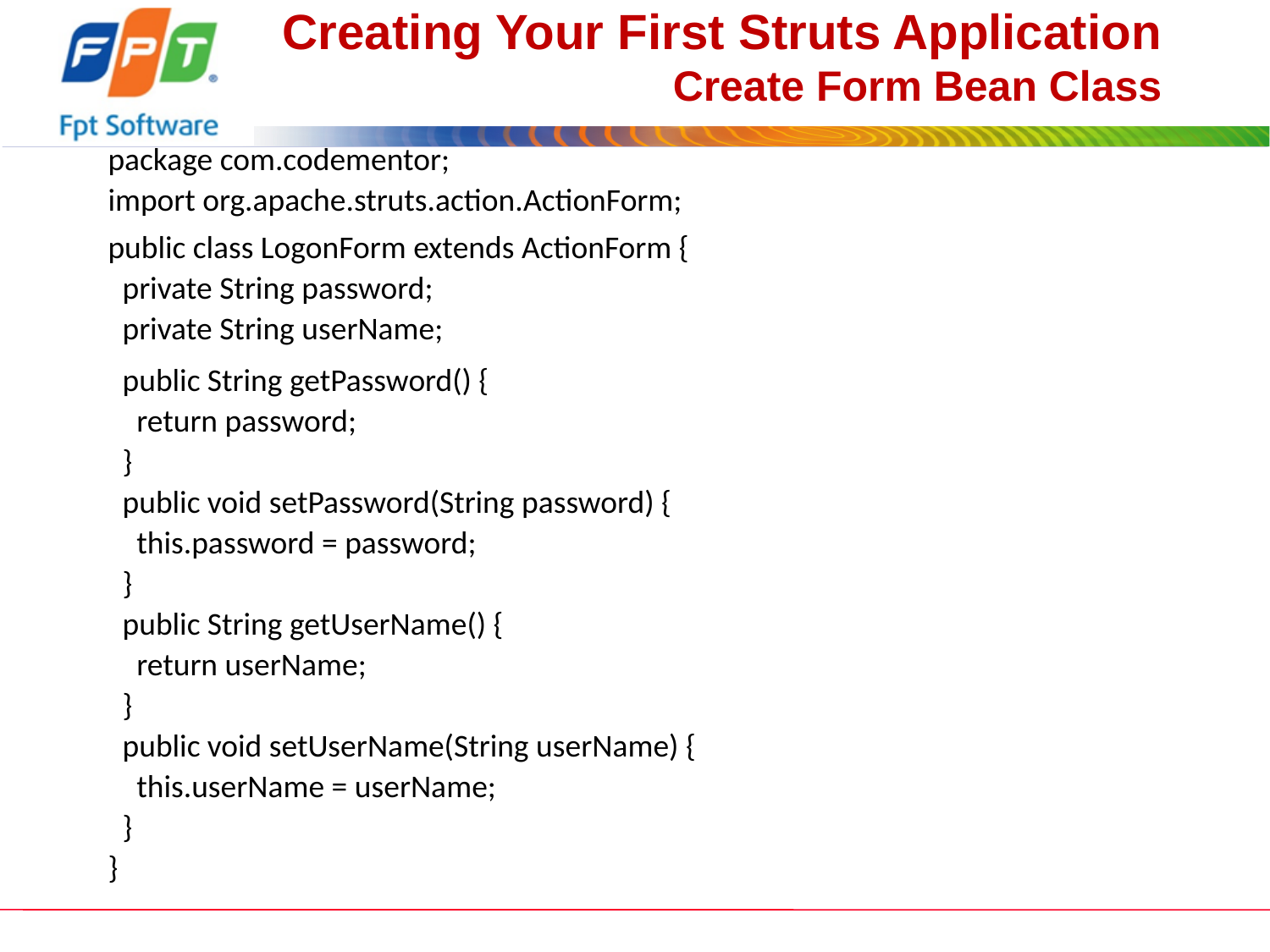

# Creating Your First Struts Application Create Form Bean Class
package com.codementor;
import org.apache.struts.action.ActionForm;

public class LogonForm extends ActionForm {
  private String password;
  private String userName;

  public String getPassword() {
    return password;
  }
  public void setPassword(String password) {
    this.password = password;
  }
  public String getUserName() {
    return userName;
  }
  public void setUserName(String userName) {
    this.userName = userName;
  }
}